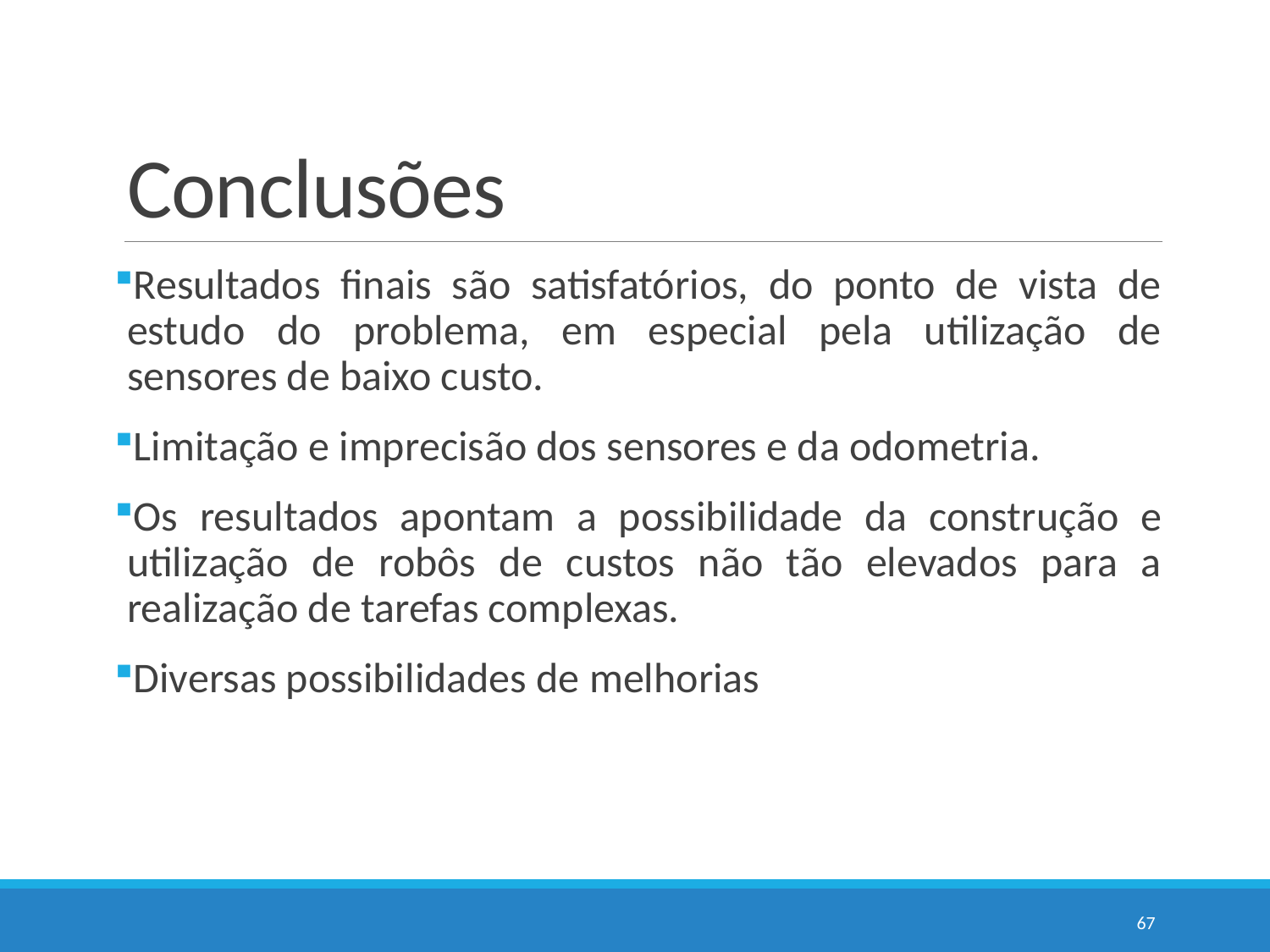

# Conclusões
Resultados finais são satisfatórios, do ponto de vista de estudo do problema, em especial pela utilização de sensores de baixo custo.
Limitação e imprecisão dos sensores e da odometria.
Os resultados apontam a possibilidade da construção e utilização de robôs de custos não tão elevados para a realização de tarefas complexas.
Diversas possibilidades de melhorias
67